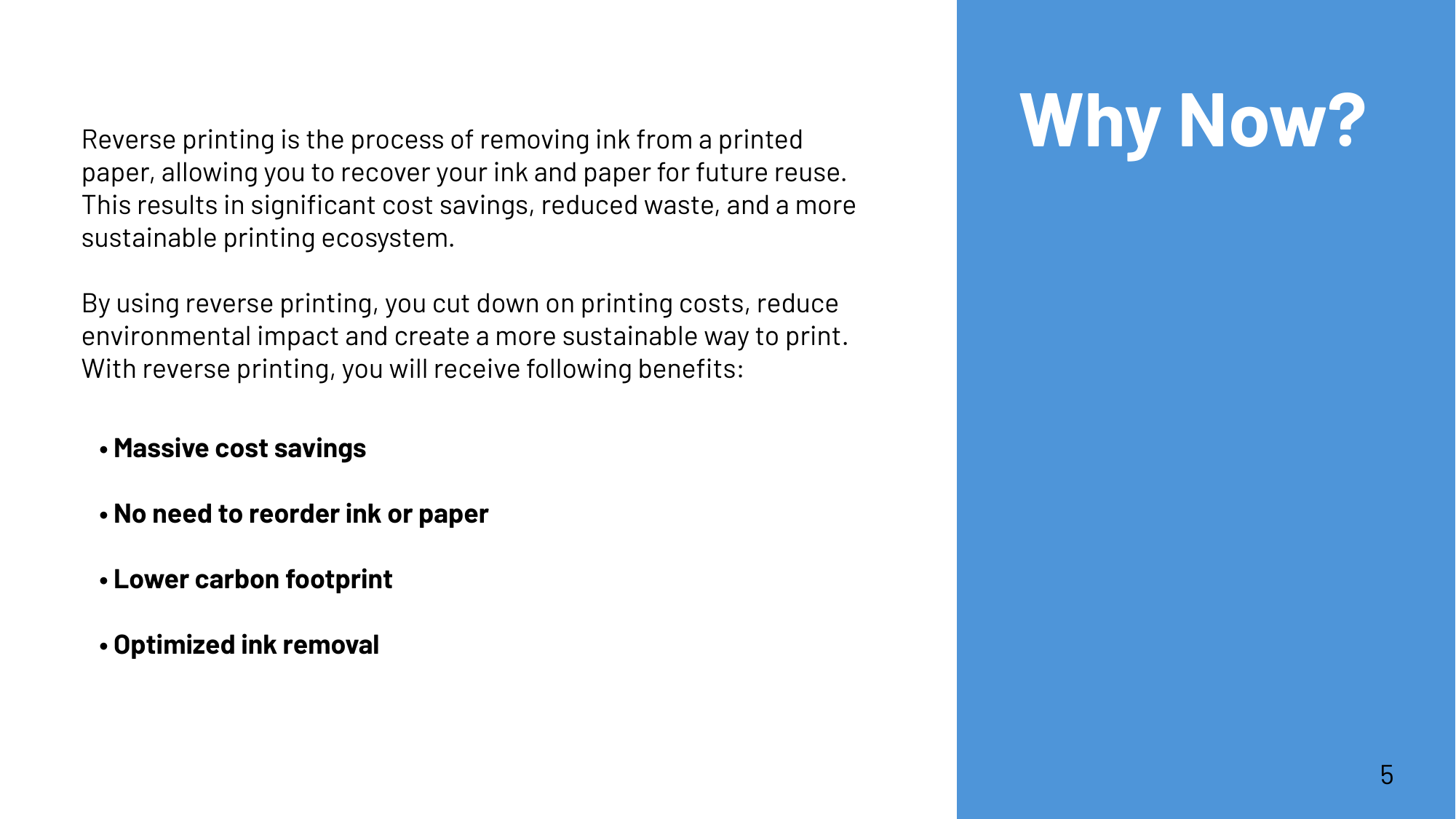

Why Now?
Reverse printing is the process of removing ink from a printed
paper, allowing you to recover your ink and paper for future reuse. This results in significant cost savings, reduced waste, and a more sustainable printing ecosystem.

By using reverse printing, you cut down on printing costs, reduce
environmental impact and create a more sustainable way to print. With reverse printing, you will receive following benefits:
• Massive cost savings
• No need to reorder ink or paper
• Lower carbon footprint
• Optimized ink removal
5